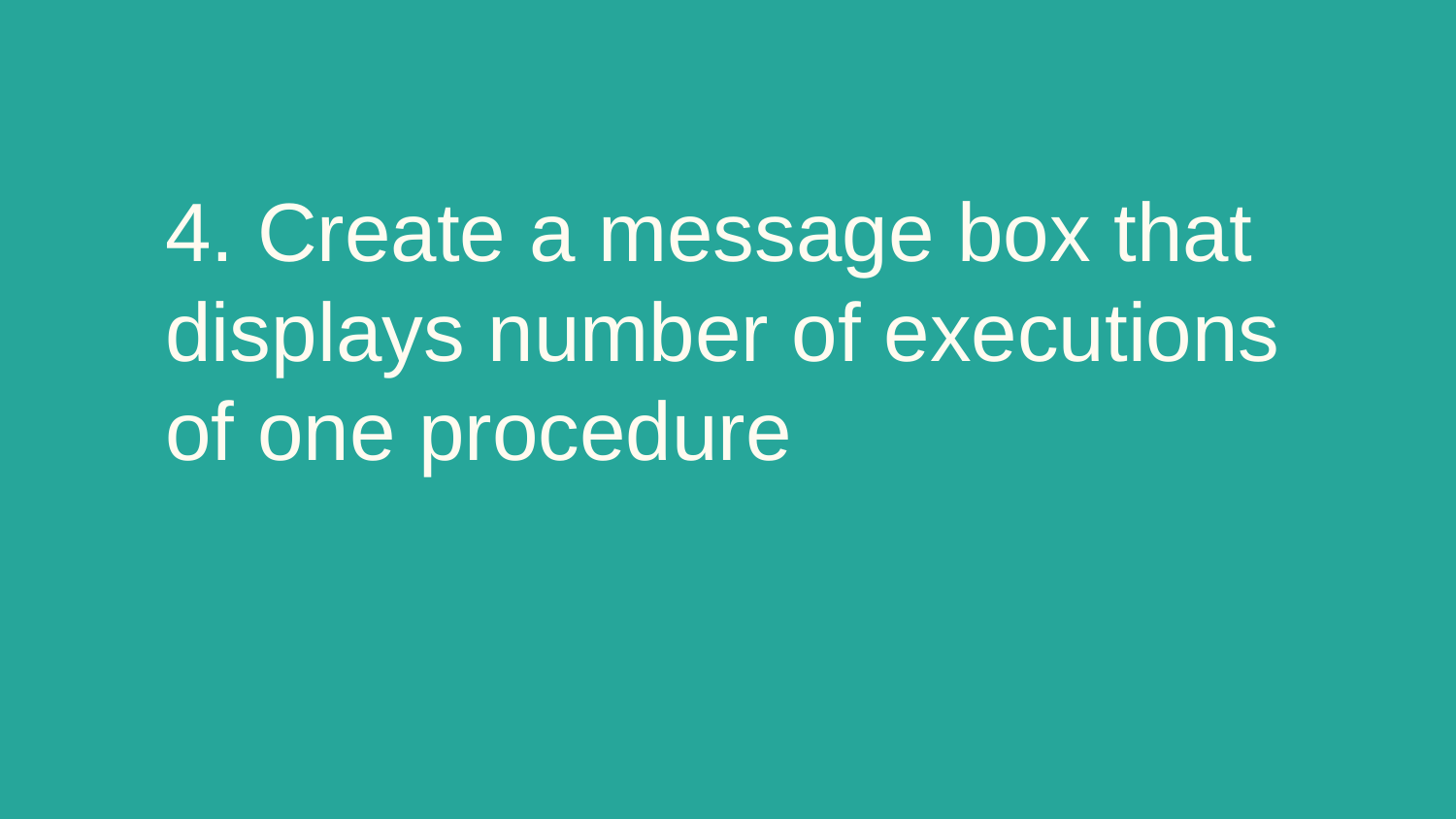

# 4. Create a message box that displays number of executions of one procedure